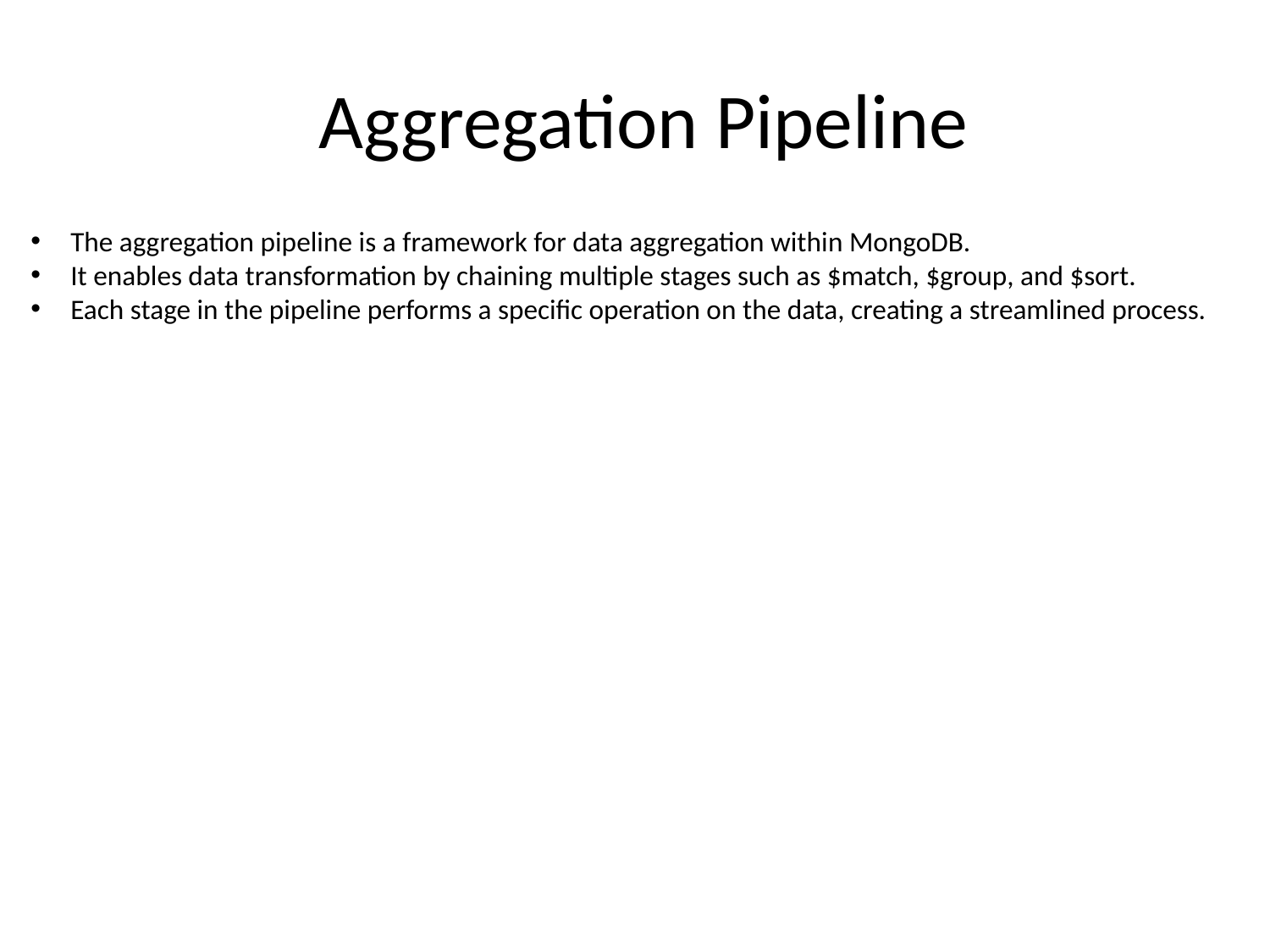

# Aggregation Pipeline

The aggregation pipeline is a framework for data aggregation within MongoDB.
It enables data transformation by chaining multiple stages such as $match, $group, and $sort.
Each stage in the pipeline performs a specific operation on the data, creating a streamlined process.